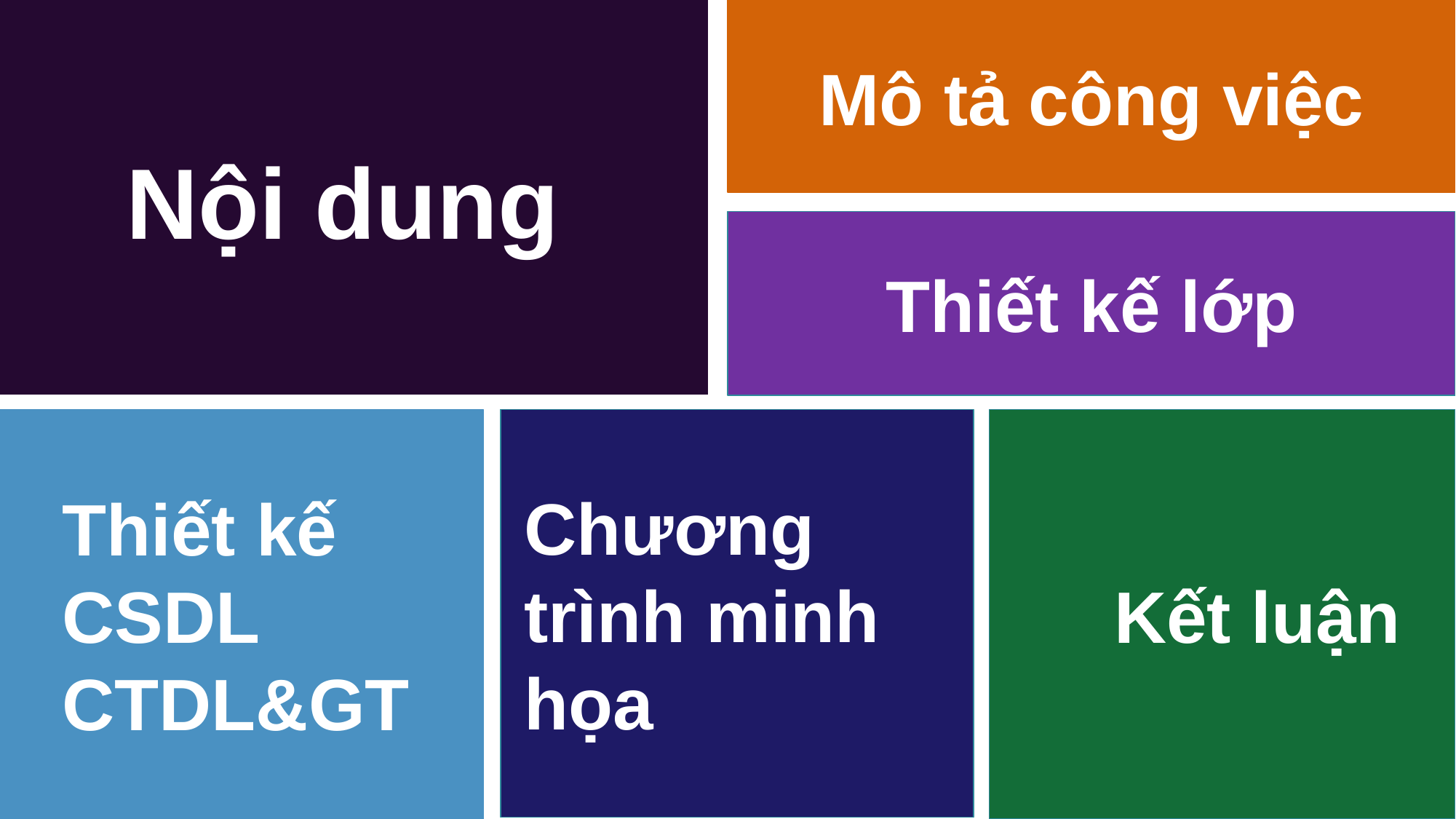

Mô tả công việc
Nội dung
Thiết kế lớp

Chương trình minh họa

  Thiết kế
  CSDL
  CTDL&GT
     Kết luận